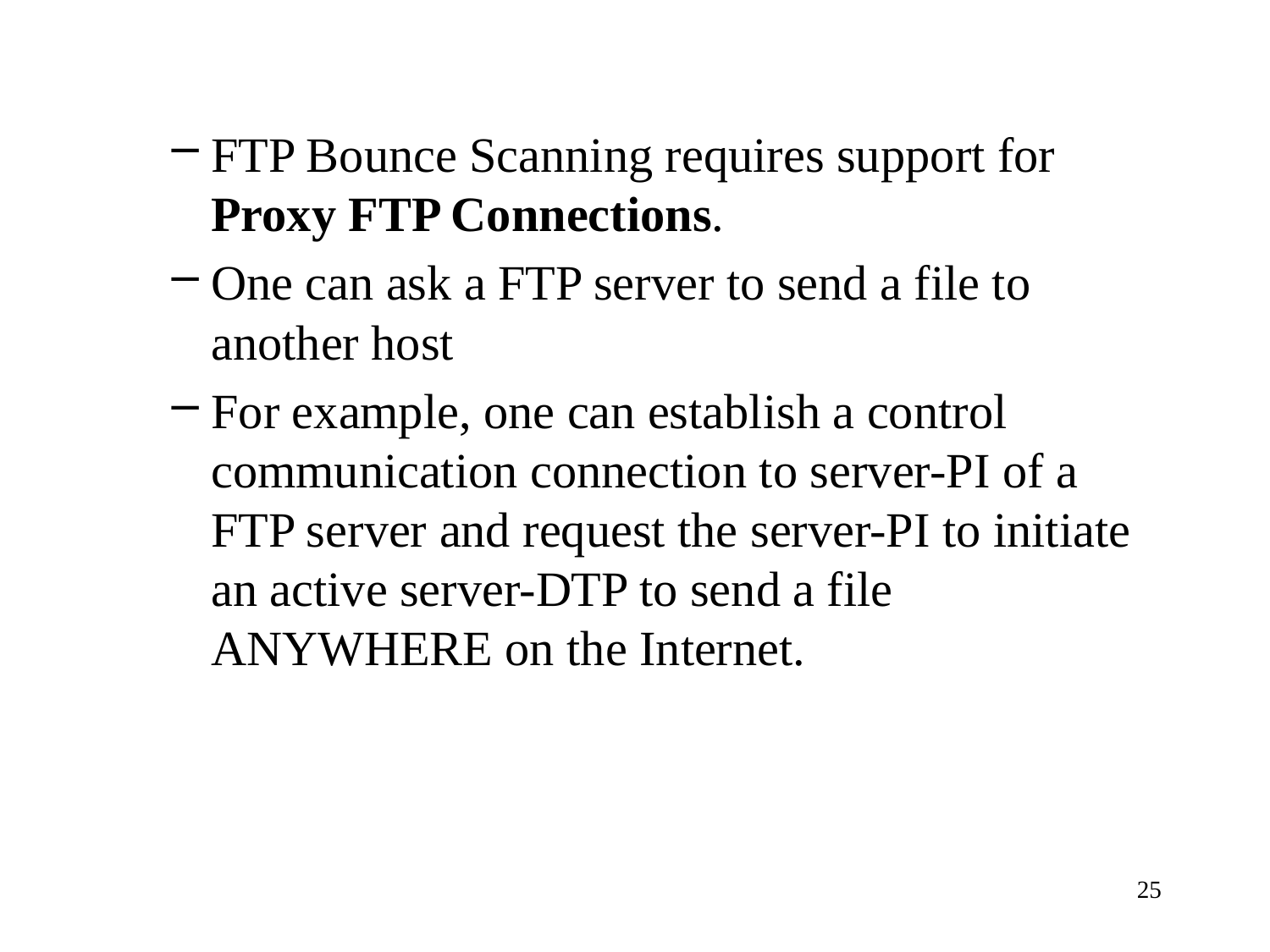

FTP Bounce Scanning requires support for Proxy FTP Connections.
One can ask a FTP server to send a file to another host
For example, one can establish a control communication connection to server-PI of a FTP server and request the server-PI to initiate an active server-DTP to send a file ANYWHERE on the Internet.
25